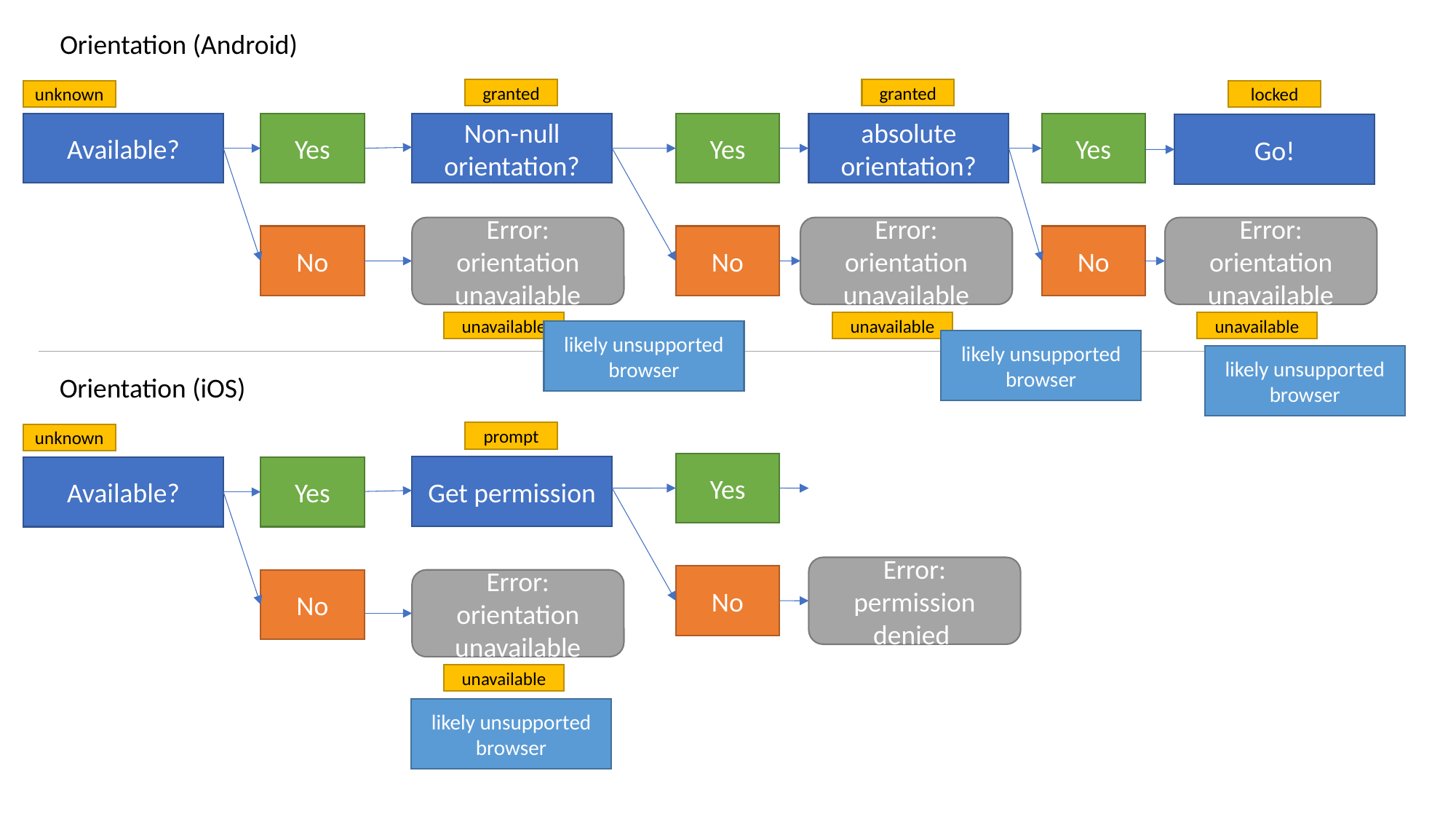

Orientation (Android)
granted
granted
unknown
locked
Available?
Yes
Non-null orientation?
Yes
absolute orientation?
Yes
Go!
Error: orientation unavailable
Error: orientation unavailable
Error: orientation unavailable
No
No
No
unavailable
unavailable
unavailable
likely unsupported browser
likely unsupported browser
likely unsupported browser
Orientation (iOS)
prompt
unknown
Yes
Get permission
Available?
Yes
Error: permission denied
No
No
Error: orientation unavailable
unavailable
likely unsupported browser